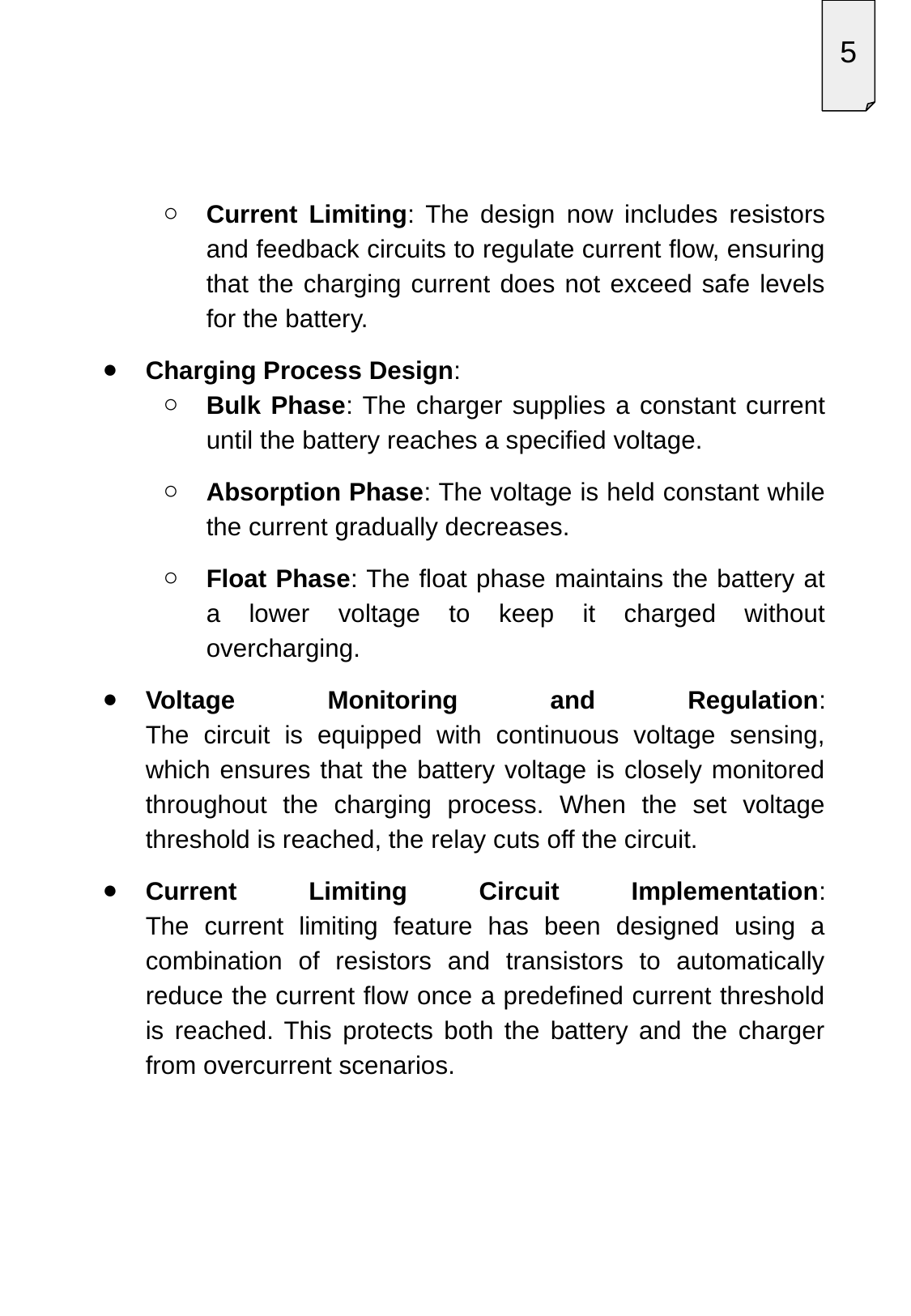

5
Current Limiting: The design now includes resistors and feedback circuits to regulate current flow, ensuring that the charging current does not exceed safe levels for the battery.
Charging Process Design:
Bulk Phase: The charger supplies a constant current until the battery reaches a specified voltage.
Absorption Phase: The voltage is held constant while the current gradually decreases.
Float Phase: The float phase maintains the battery at a lower voltage to keep it charged without overcharging.
Voltage Monitoring and Regulation:
The circuit is equipped with continuous voltage sensing, which ensures that the battery voltage is closely monitored throughout the charging process. When the set voltage threshold is reached, the relay cuts off the circuit.
Current Limiting Circuit Implementation:
The current limiting feature has been designed using a combination of resistors and transistors to automatically reduce the current flow once a predefined current threshold is reached. This protects both the battery and the charger from overcurrent scenarios.